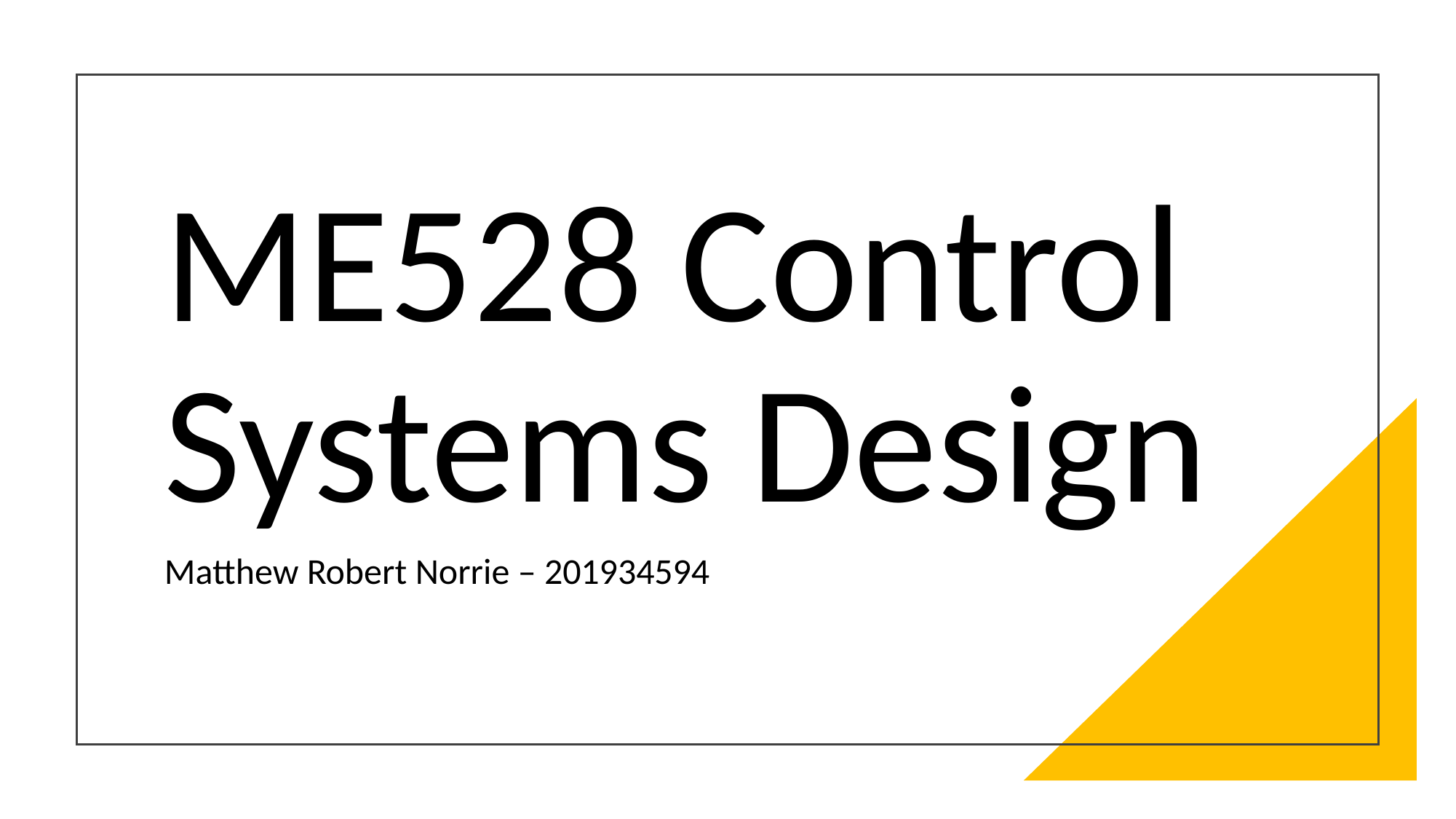

# ME528 Control Systems Design

Matthew Robert Norrie – 201934594